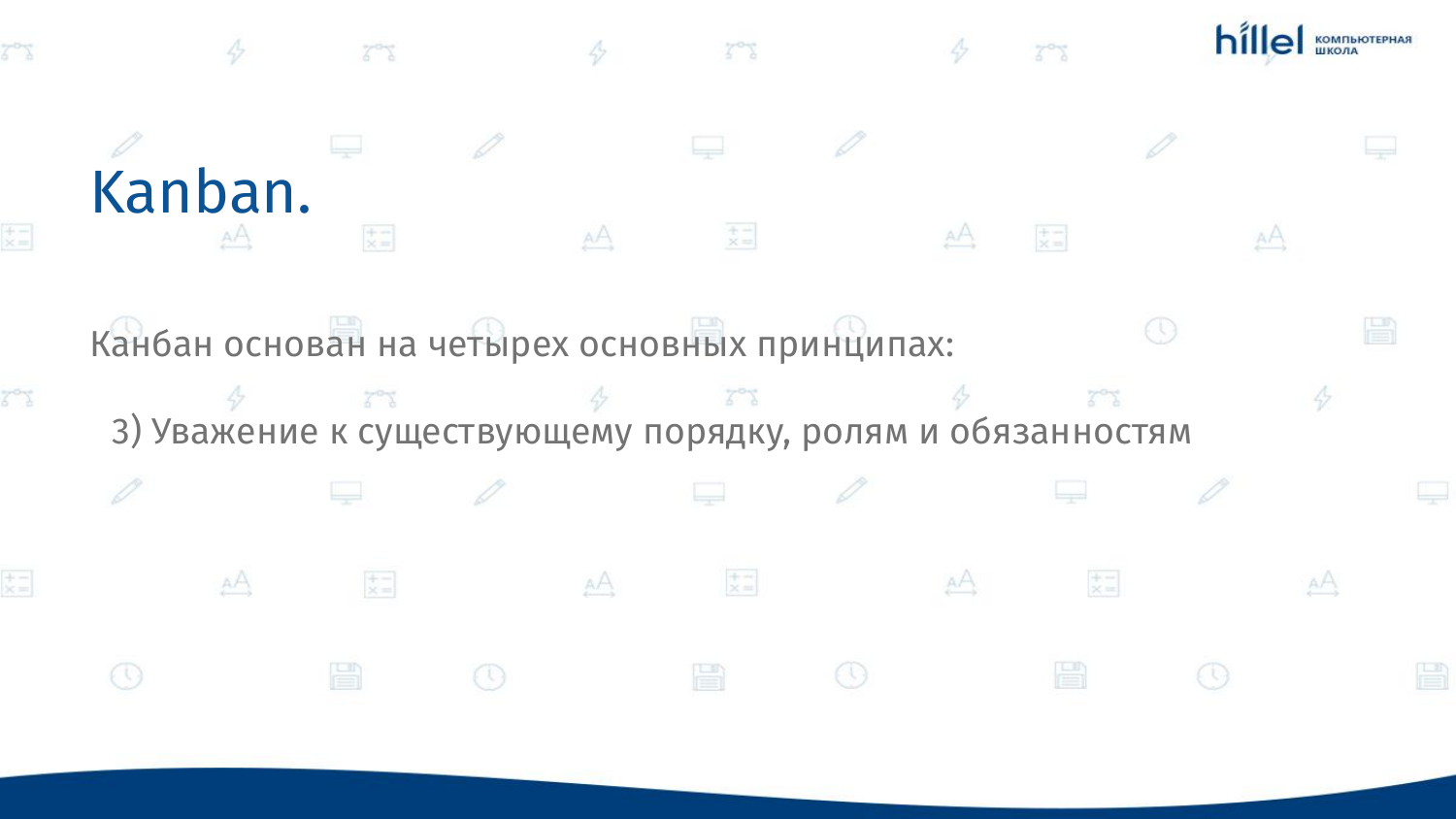

Kanban.
Канбан основан на четырех основных принципах:

3) Уважение к существующему порядку, ролям и обязанностям